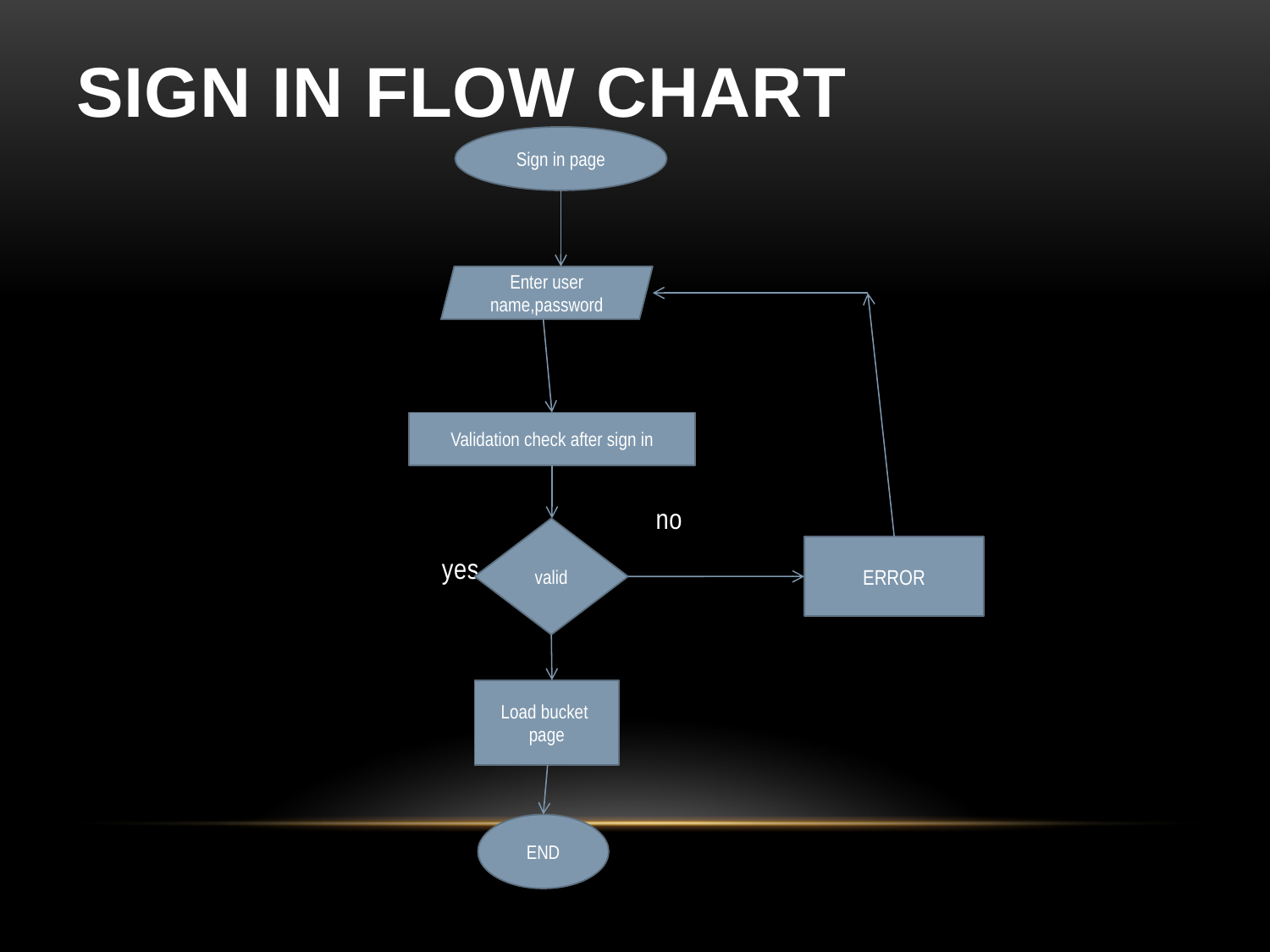

# SIGN IN FLOW CHART

                                                                                    no
                                                     yes
Sign in page
Enter user name,password
Validation check after sign in
valid
ERROR
Load bucket  page
END